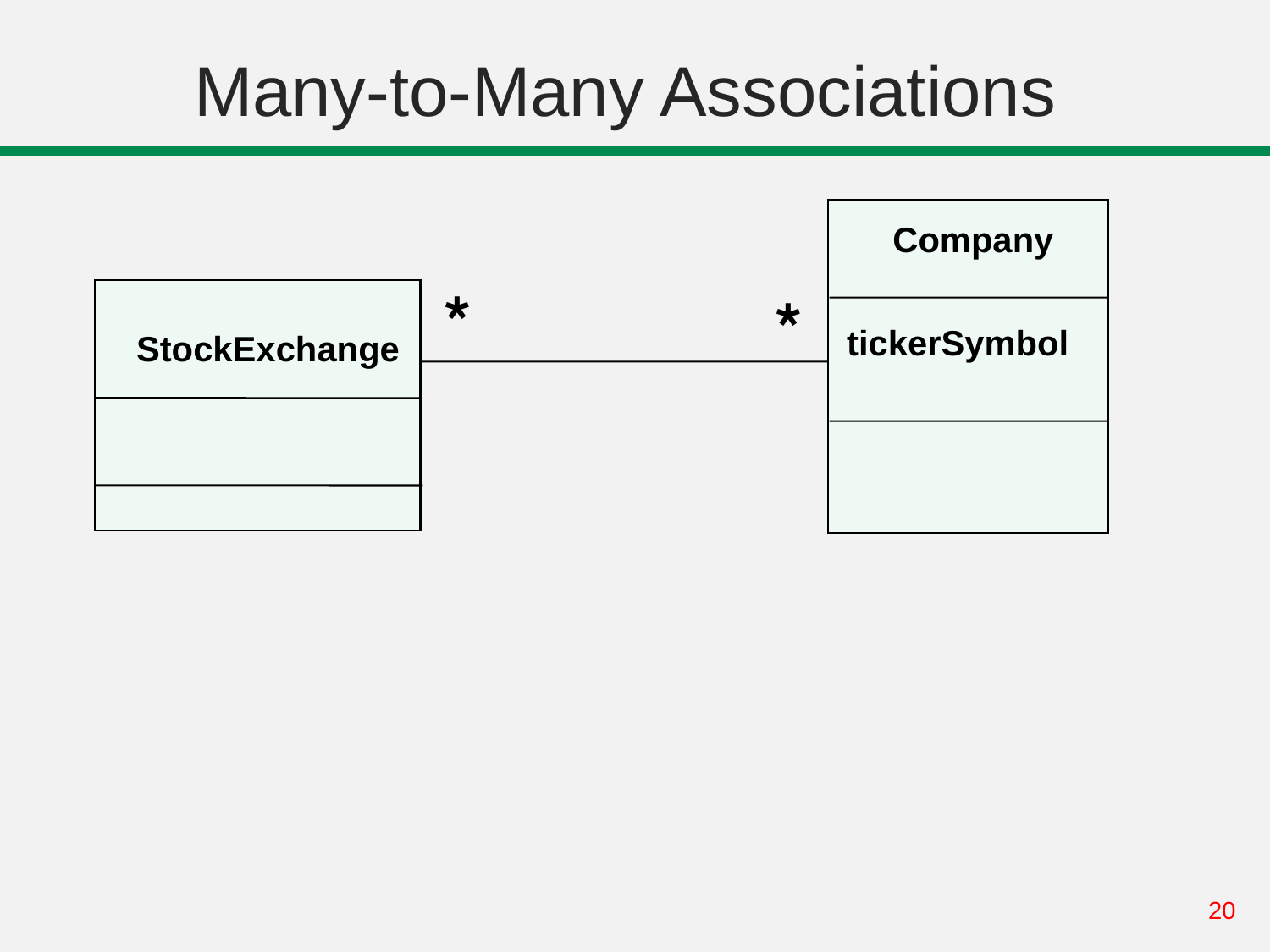

# Many-to-Many Associations

Company
*
*

tickerSymbol
StockExchange